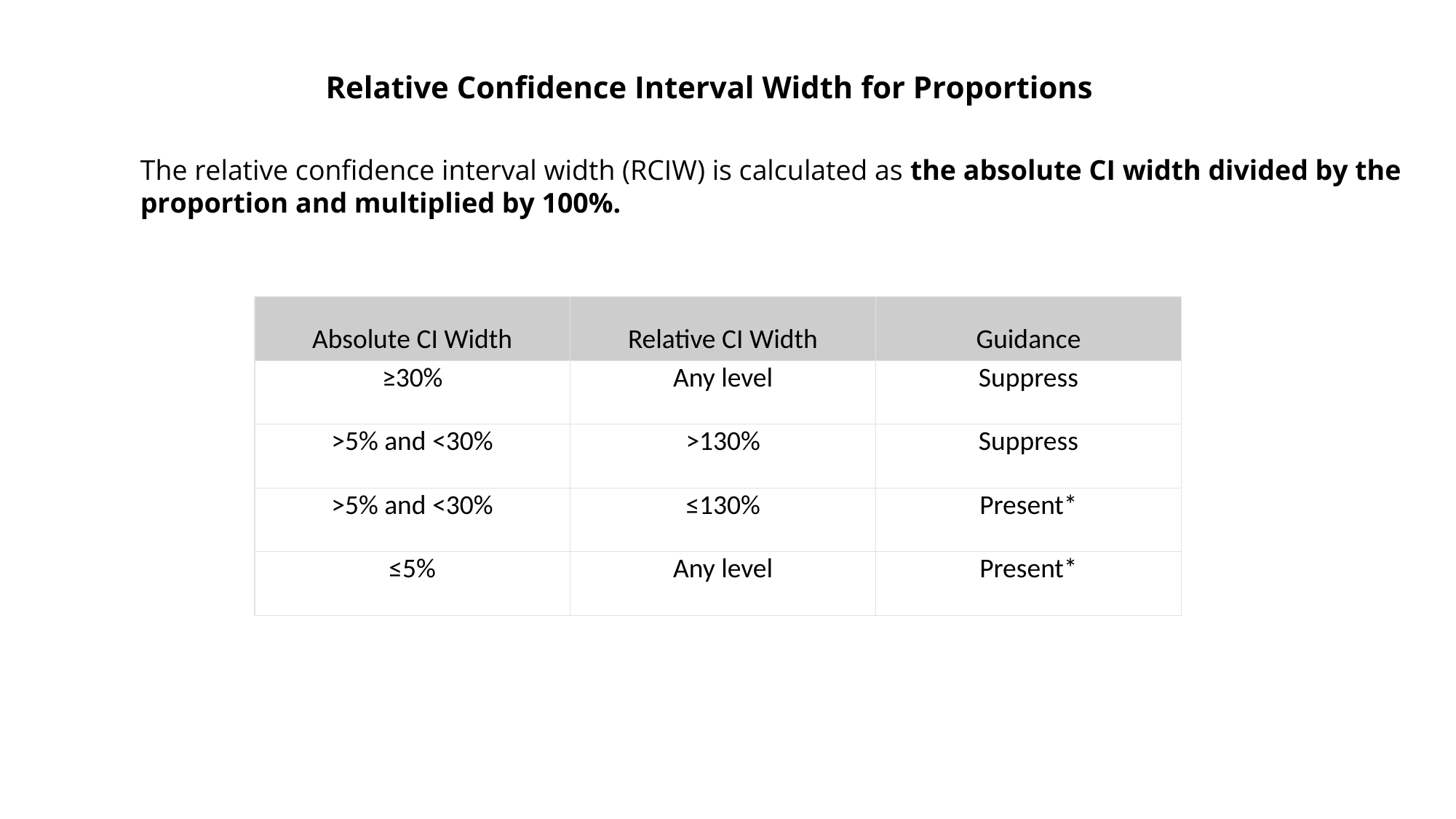

Relative Confidence Interval Width for Proportions
The relative confidence interval width (RCIW) is calculated as the absolute CI width divided by the proportion and multiplied by 100%.
| Absolute CI Width | Relative CI Width | Guidance |
| --- | --- | --- |
| ≥30% | Any level | Suppress |
| >5% and <30% | >130% | Suppress |
| >5% and <30% | ≤130% | Present\* |
| ≤5% | Any level | Present\* |